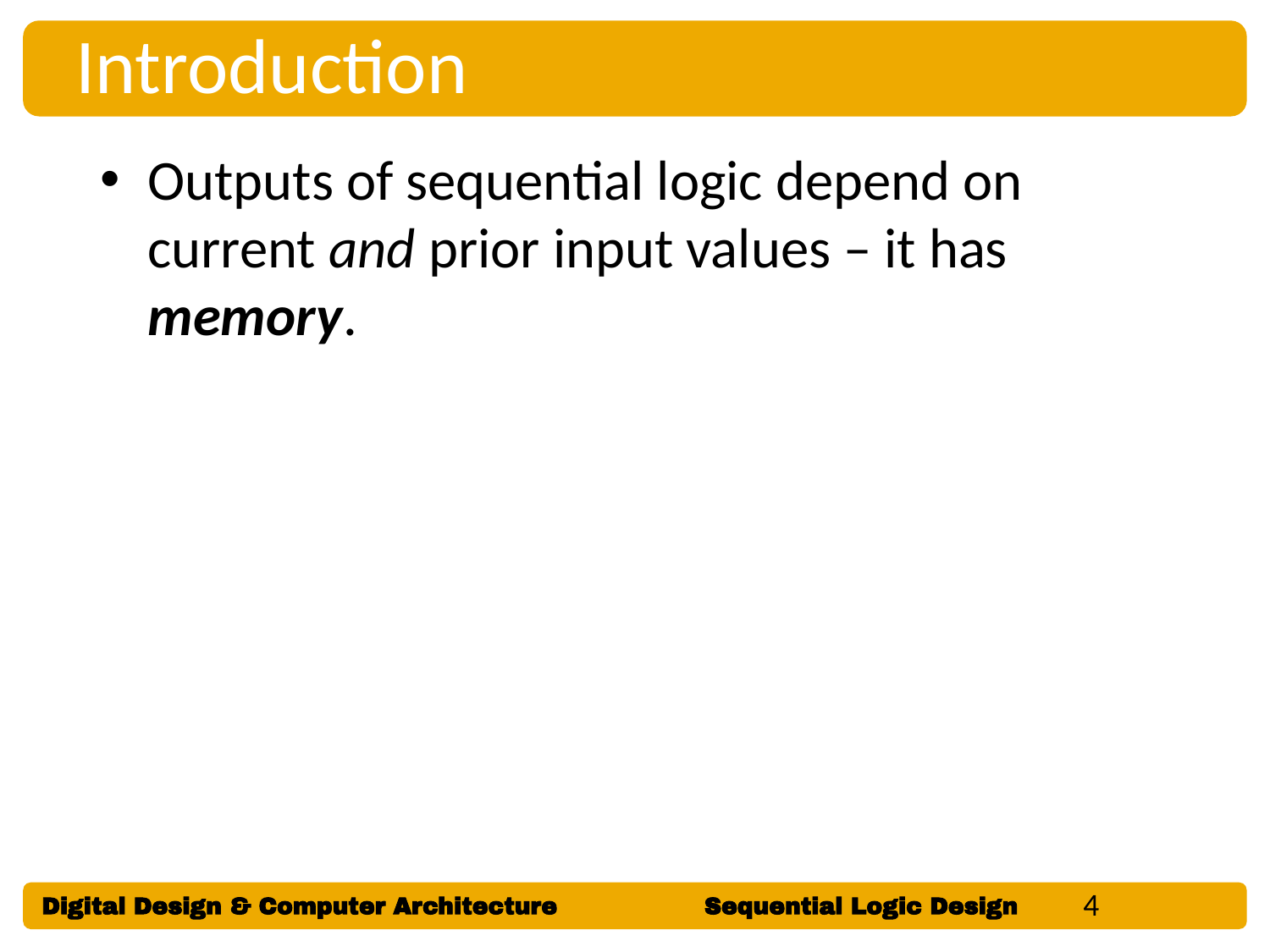

Introduction
Outputs of sequential logic depend on current and prior input values – it has memory.
Some definitions:
State: all the information about a circuit necessary to explain its future behavior
Latches and flip-flops: state elements that store one bit of state
Synchronous sequential circuits: Sequential circuits using flip-flops sharing a common clock

4